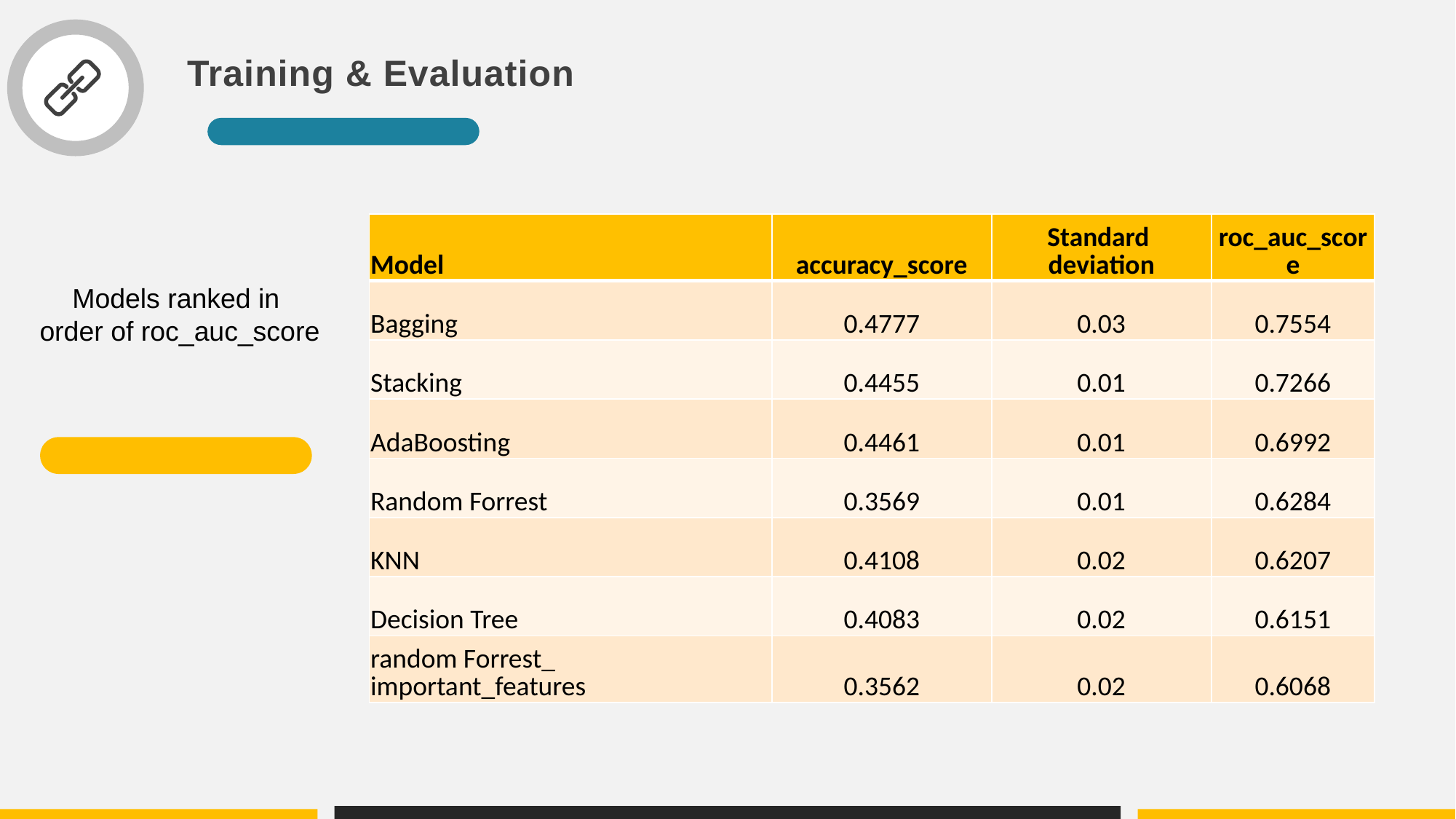

Training & Evaluation

| Model | accuracy\_score | Standard deviation | roc\_auc\_score |
| --- | --- | --- | --- |
| Bagging | 0.4777 | 0.03 | 0.7554 |
| Stacking | 0.4455 | 0.01 | 0.7266 |
| AdaBoosting | 0.4461 | 0.01 | 0.6992 |
| Random Forrest | 0.3569 | 0.01 | 0.6284 |
| KNN | 0.4108 | 0.02 | 0.6207 |
| Decision Tree | 0.4083 | 0.02 | 0.6151 |
| random Forrest\_ important\_features | 0.3562 | 0.02 | 0.6068 |

Models ranked in
 order of roc_auc_score